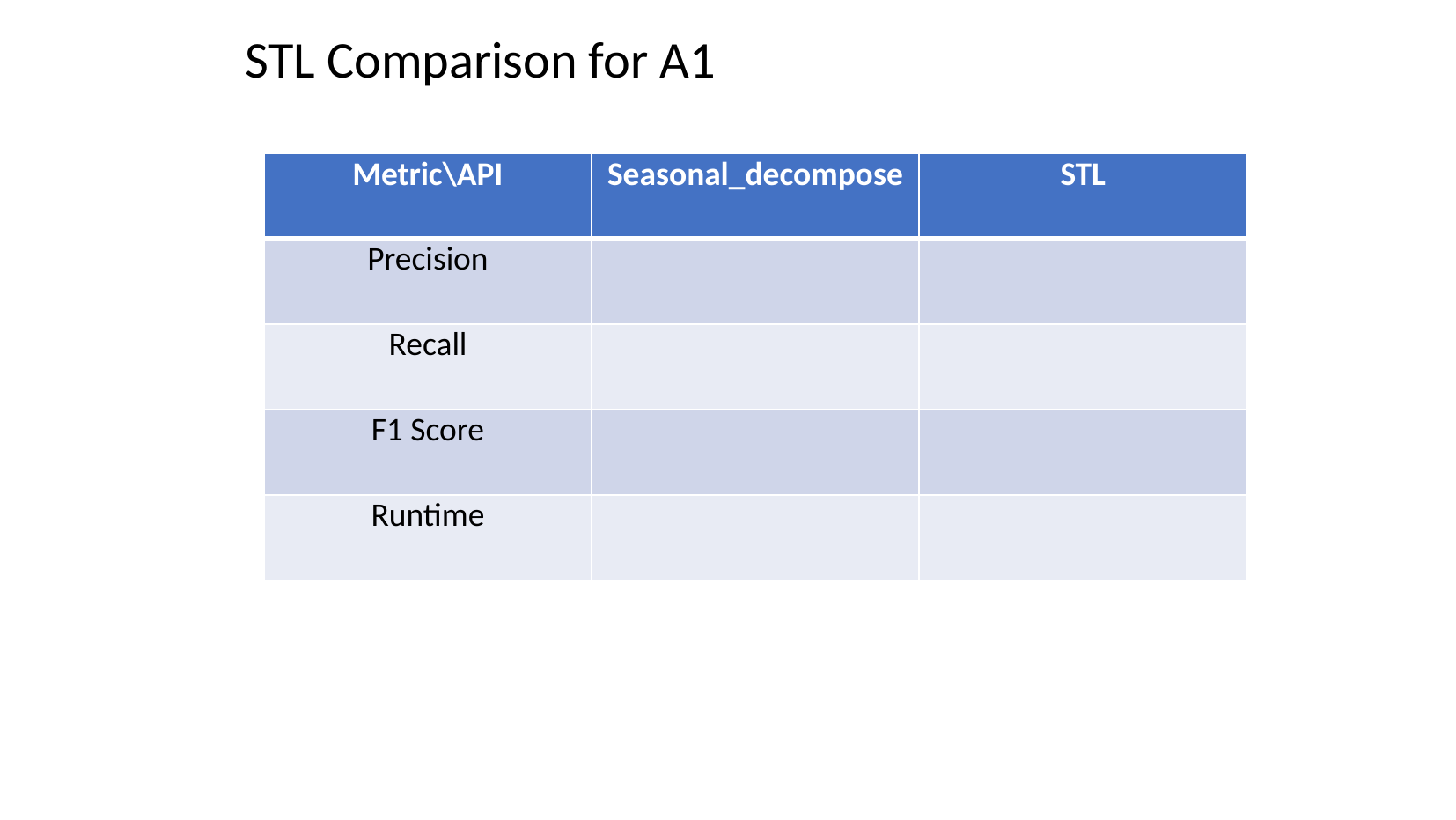

STL Comparison for A1
| Metric\API | Seasonal\_decompose | STL |
| --- | --- | --- |
| Precision |  |  |
| Recall |  |  |
| F1 Score |  |  |
| Runtime |  |  |